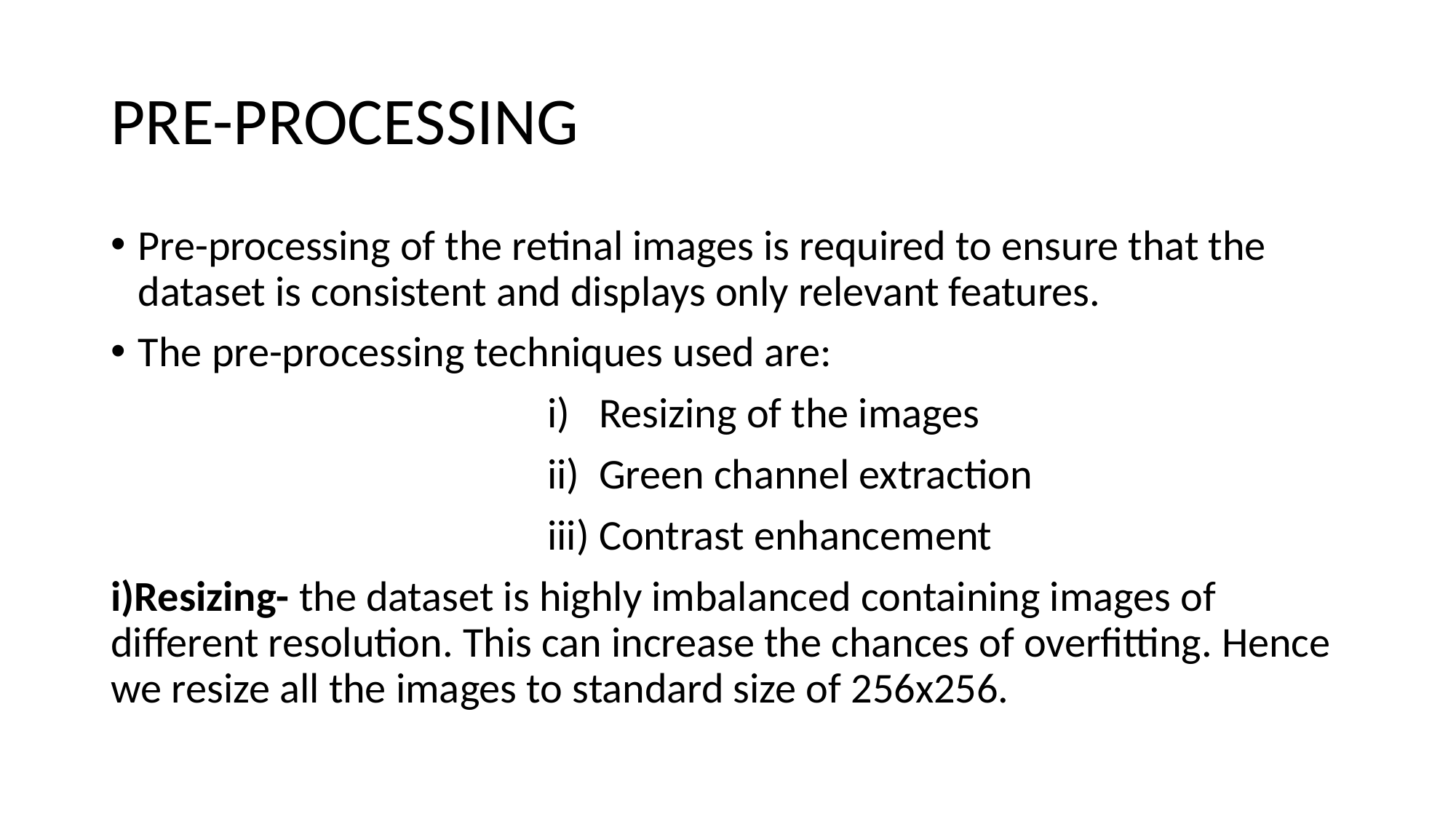

# PRE-PROCESSING
Pre-processing of the retinal images is required to ensure that the dataset is consistent and displays only relevant features.
The pre-processing techniques used are:
 				i)   Resizing of the images
				ii)  Green channel extraction
				iii) Contrast enhancement
i)Resizing- the dataset is highly imbalanced containing images of different resolution. This can increase the chances of overfitting. Hence we resize all the images to standard size of 256x256.